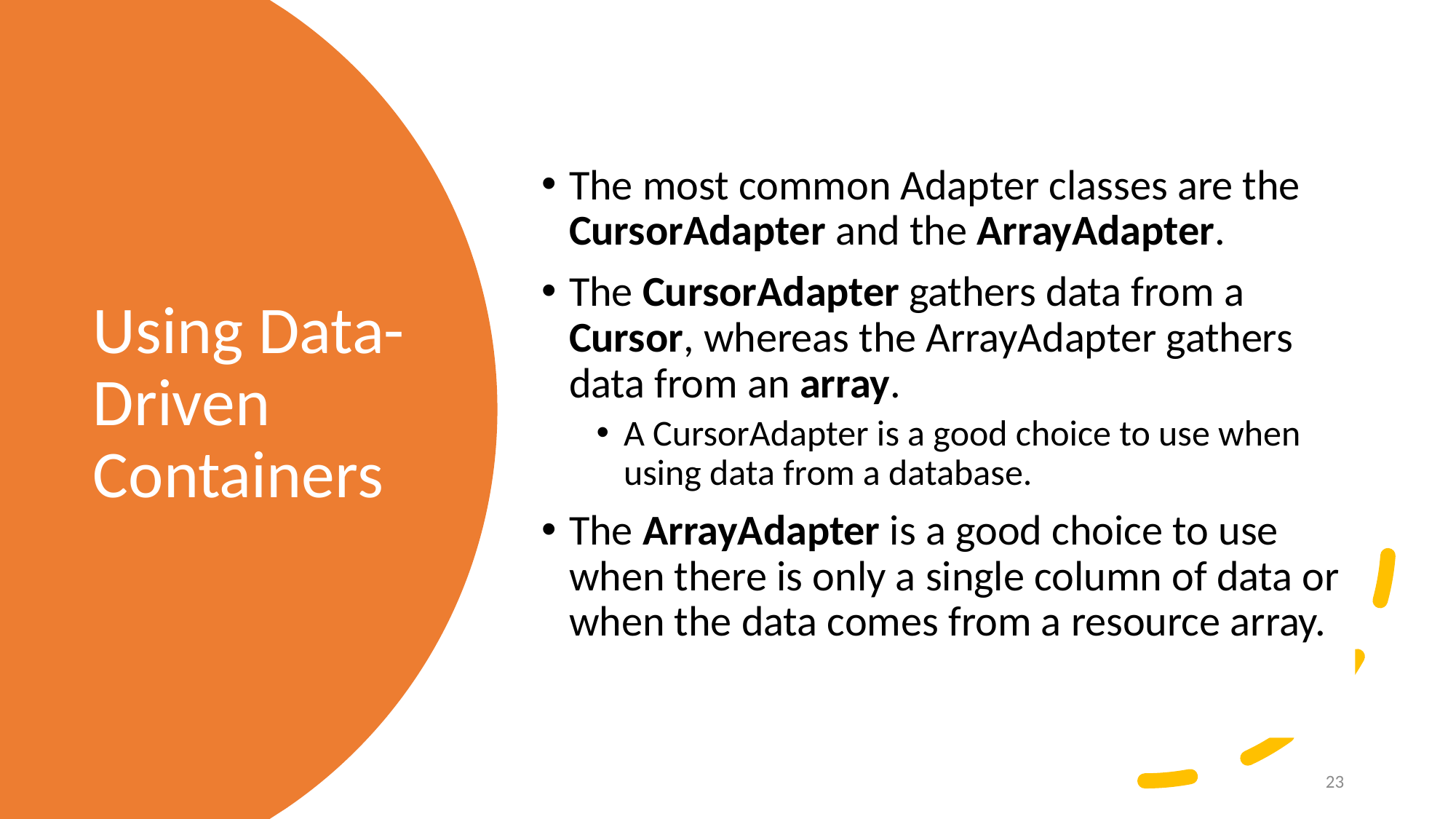

The most common Adapter classes are the CursorAdapter and the ArrayAdapter.
The CursorAdapter gathers data from a Cursor, whereas the ArrayAdapter gathers data from an array.
A CursorAdapter is a good choice to use when using data from a database.
The ArrayAdapter is a good choice to use when there is only a single column of data or when the data comes from a resource array.
# Using Data-Driven Containers

23